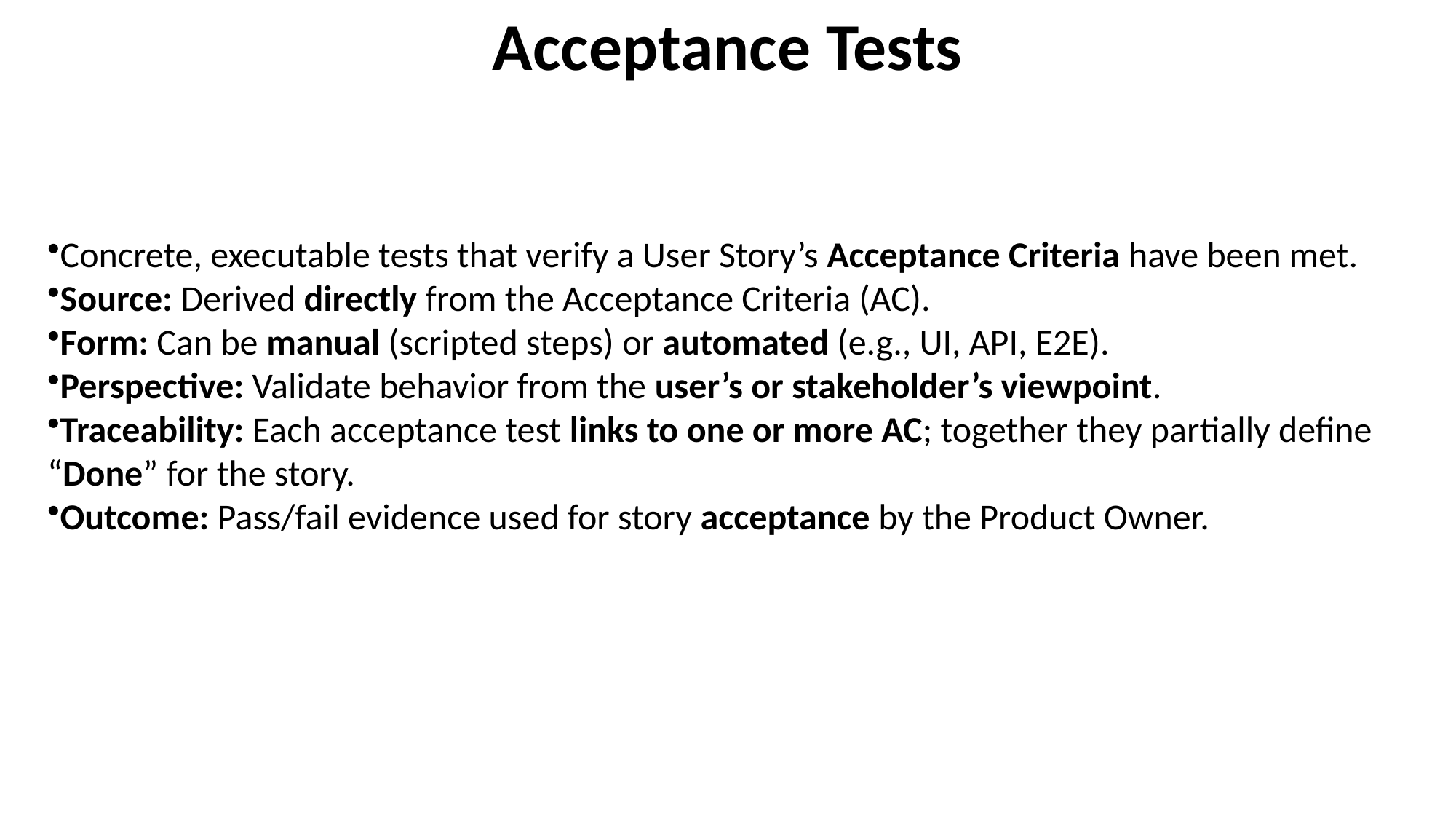

# Acceptance Tests
Concrete, executable tests that verify a User Story’s Acceptance Criteria have been met.
Source: Derived directly from the Acceptance Criteria (AC).
Form: Can be manual (scripted steps) or automated (e.g., UI, API, E2E).
Perspective: Validate behavior from the user’s or stakeholder’s viewpoint.
Traceability: Each acceptance test links to one or more AC; together they partially define “Done” for the story.
Outcome: Pass/fail evidence used for story acceptance by the Product Owner.